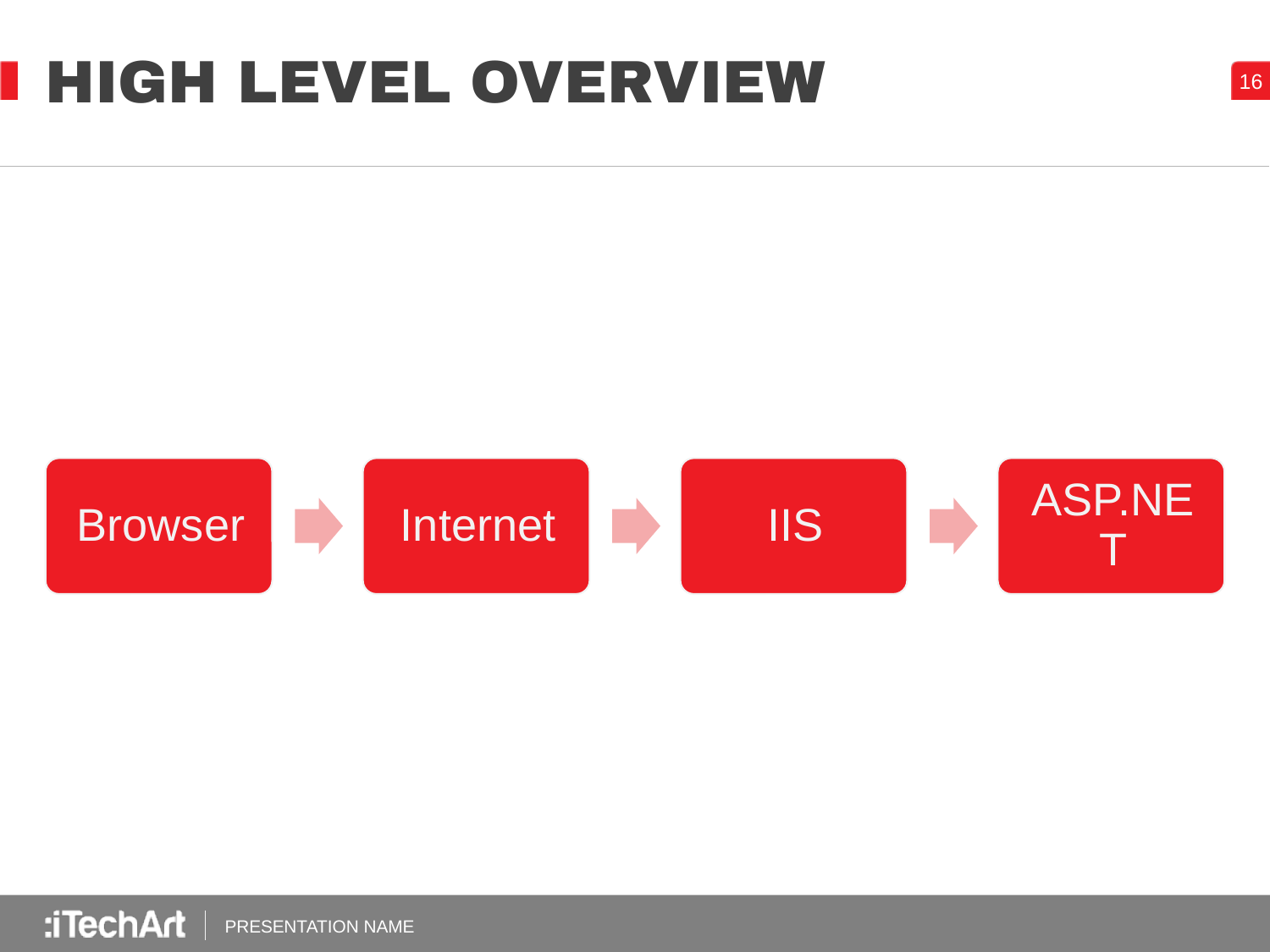

# HIGH LEVEL OVERVIEW
Browser

Internet

IIS

ASP.NET
PRESENTATION NAME